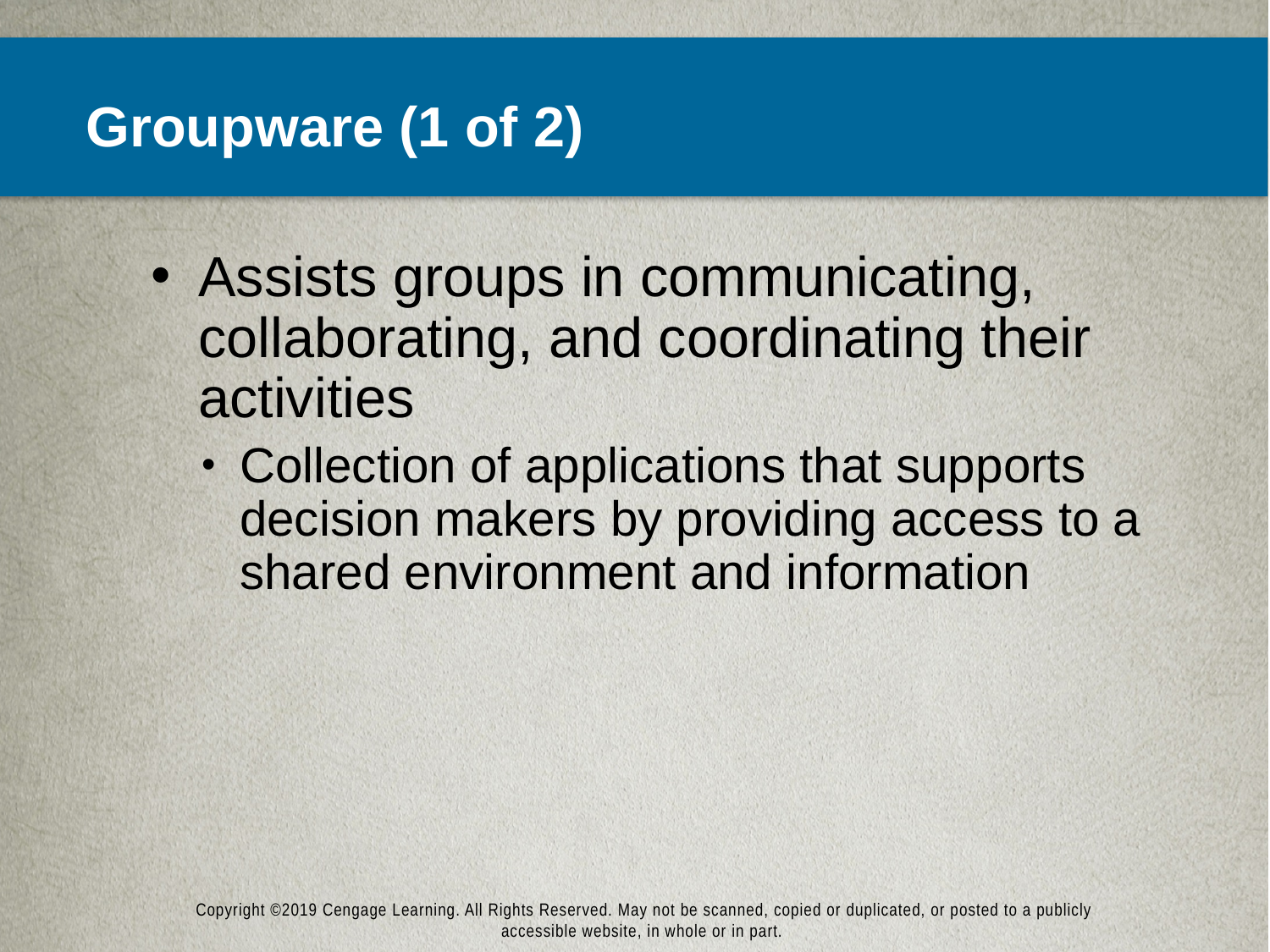

# Groupware (1 of 2)
Assists groups in communicating, collaborating, and coordinating their activities
Collection of applications that supports decision makers by providing access to a shared environment and information